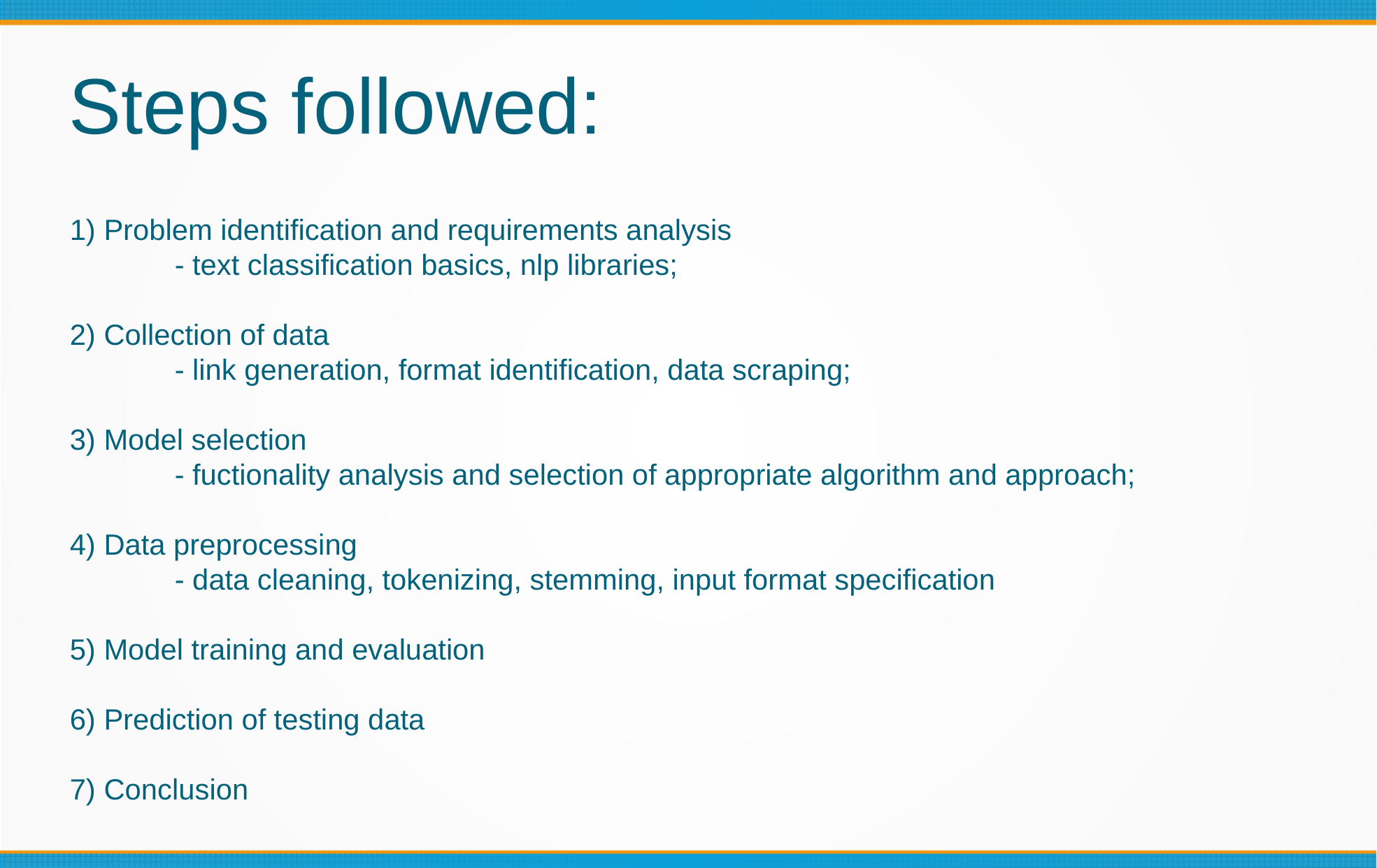

Steps followed:
1) Problem identification and requirements analysis
	- text classification basics, nlp libraries;

2) Collection of data
	- link generation, format identification, data scraping;

3) Model selection
	- fuctionality analysis and selection of appropriate algorithm and approach;

4) Data preprocessing
	- data cleaning, tokenizing, stemming, input format specification

5) Model training and evaluation

6) Prediction of testing data

7) Conclusion